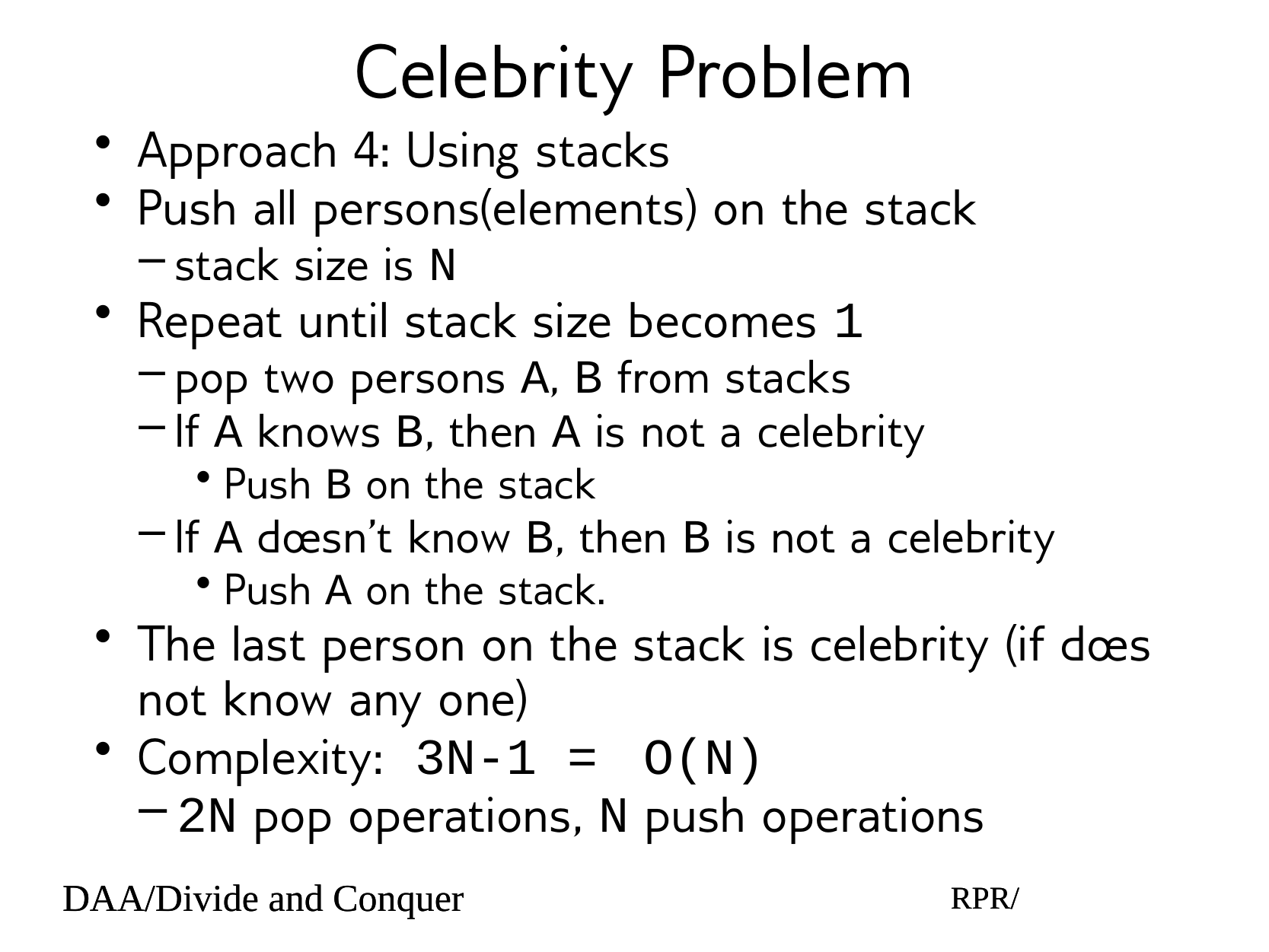

# Celebrity Problem
Approach 4: Using stacks
Push all persons(elements) on the stack
stack size is N
Repeat until stack size becomes 1
pop two persons A, B from stacks
If A knows B, then A is not a celebrity
Push B on the stack
If A doesn’t know B, then B is not a celebrity
Push A on the stack.
The last person on the stack is celebrity (if does not know any one)
Complexity:  3N-1 =  O(N)
2N pop operations, N push operations
DAA/Divide and Conquer
RPR/
15